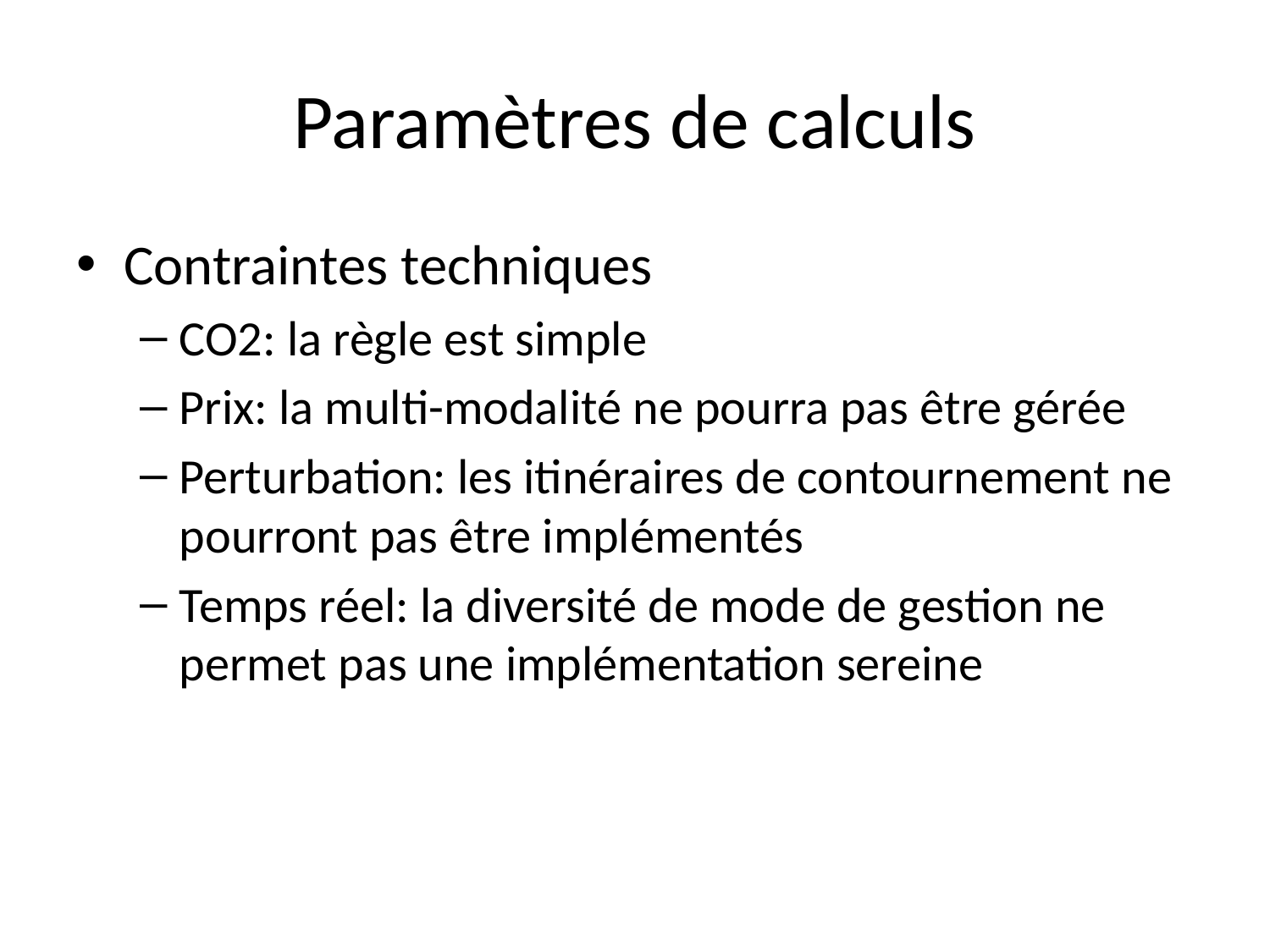

# Paramètres de calculs
Contraintes techniques
CO2: la règle est simple
Prix: la multi-modalité ne pourra pas être gérée
Perturbation: les itinéraires de contournement ne pourront pas être implémentés
Temps réel: la diversité de mode de gestion ne permet pas une implémentation sereine